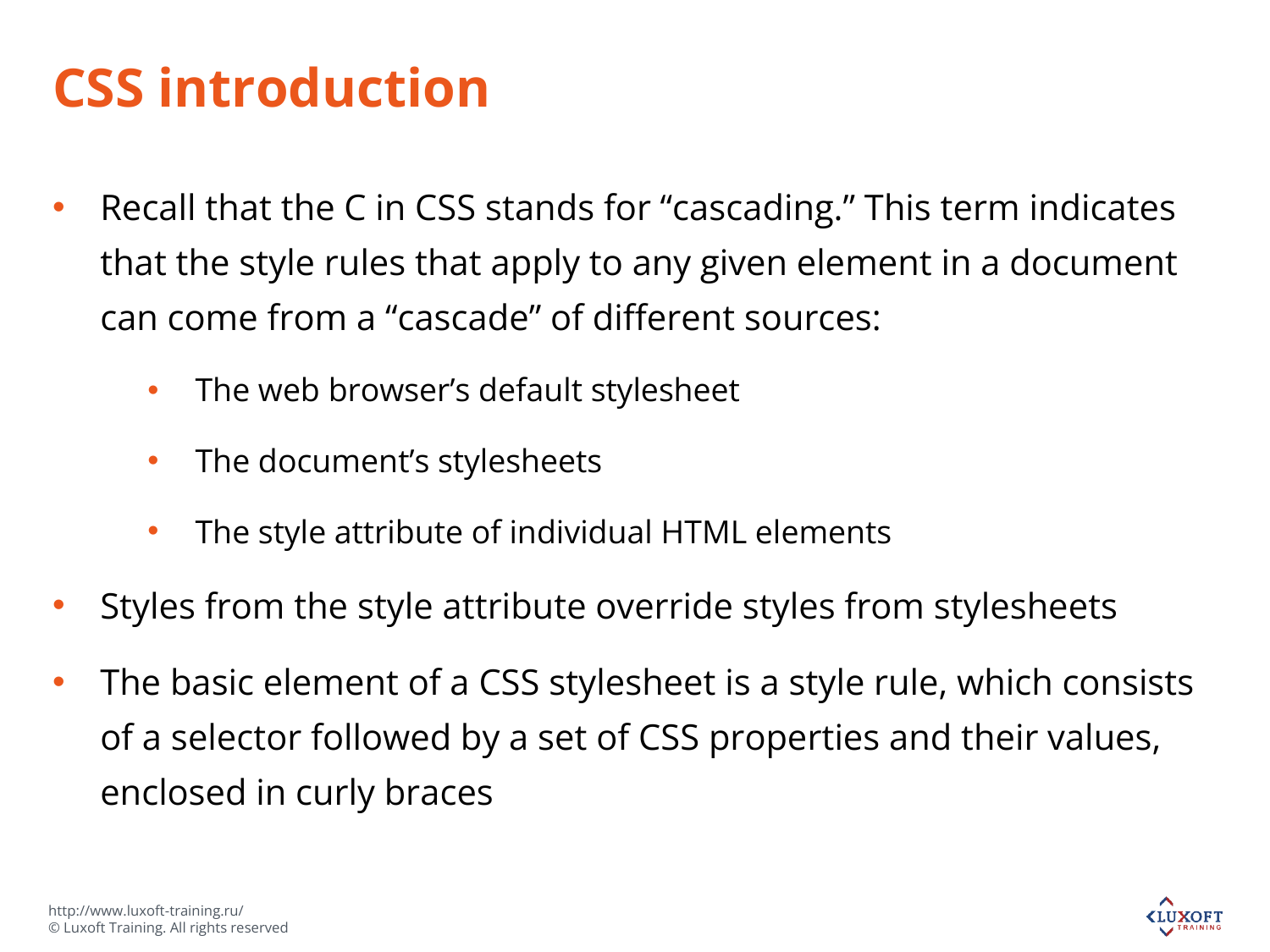

# CSS introduction
Recall that the C in CSS stands for “cascading.” This term indicates that the style rules that apply to any given element in a document can come from a “cascade” of different sources:
The web browser’s default stylesheet
The document’s stylesheets
The style attribute of individual HTML elements
Styles from the style attribute override styles from stylesheets
The basic element of a CSS stylesheet is a style rule, which consists of a selector followed by a set of CSS properties and their values, enclosed in curly braces